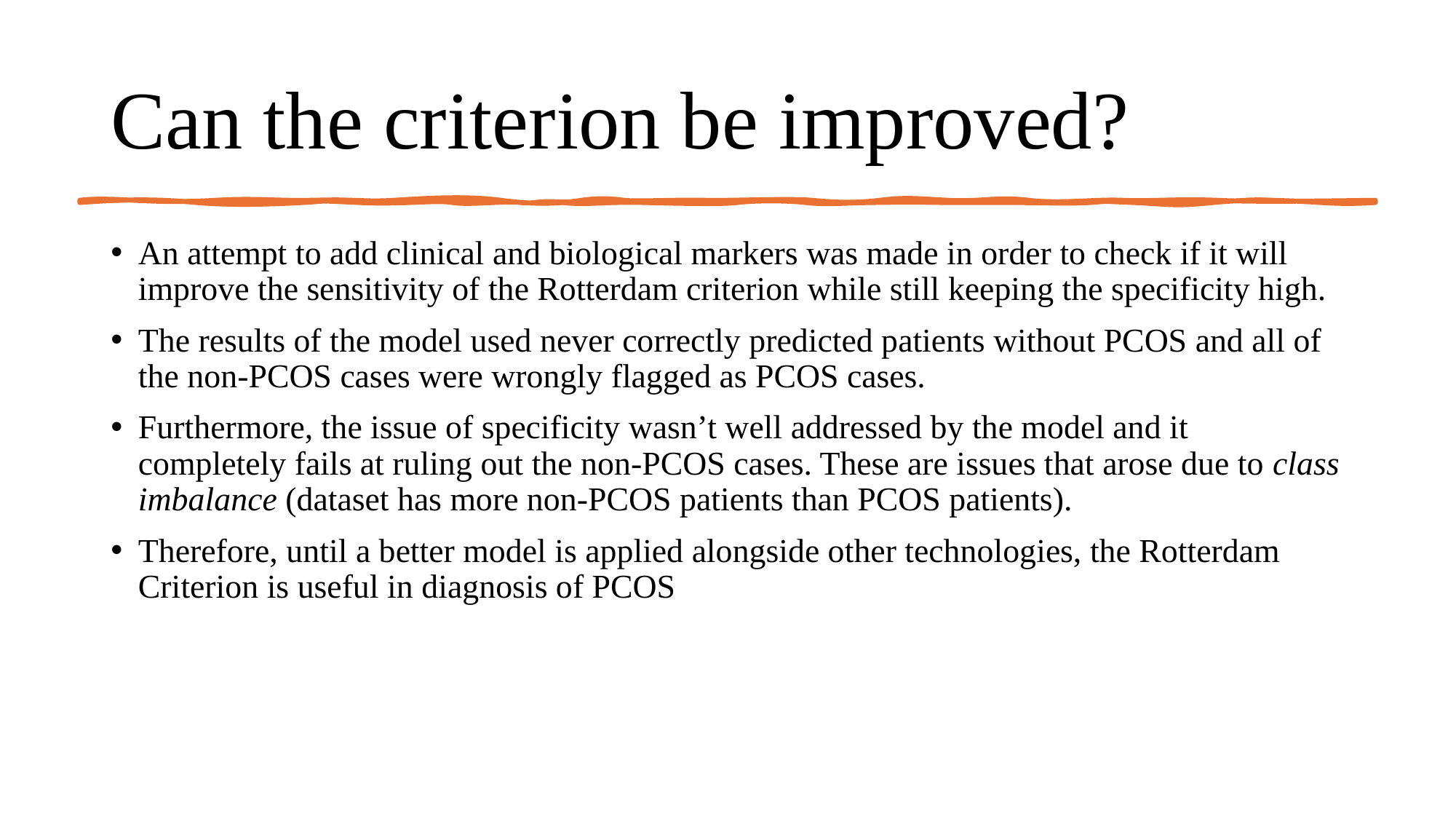

# Can the criterion be improved?

An attempt to add clinical and biological markers was made in order to check if it will improve the sensitivity of the Rotterdam criterion while still keeping the specificity high.
The results of the model used never correctly predicted patients without PCOS and all of the non-PCOS cases were wrongly flagged as PCOS cases.
Furthermore, the issue of specificity wasn’t well addressed by the model and it completely fails at ruling out the non-PCOS cases. These are issues that arose due to class imbalance (dataset has more non-PCOS patients than PCOS patients).
Therefore, until a better model is applied alongside other technologies, the Rotterdam Criterion is useful in diagnosis of PCOS